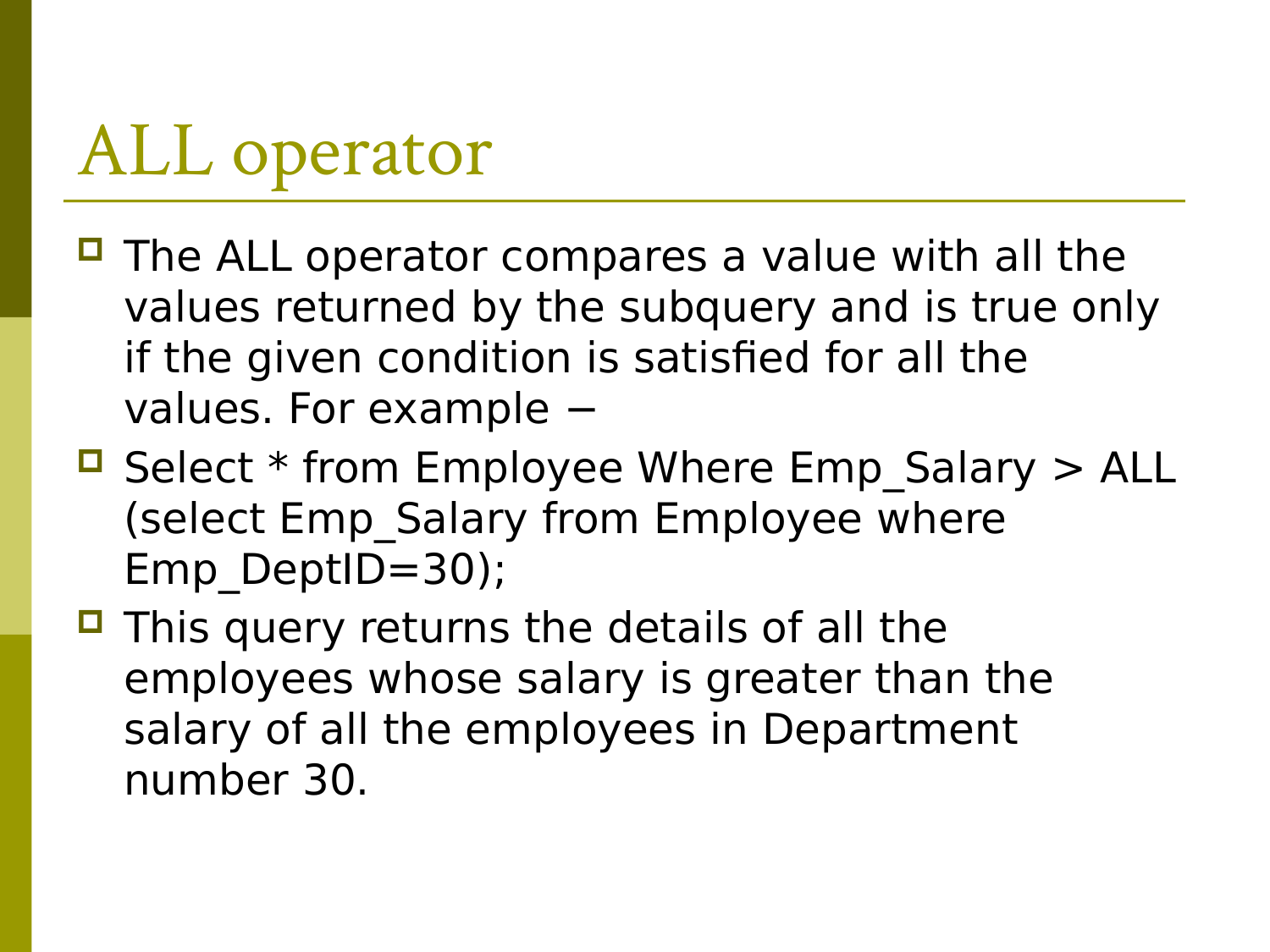

# ALL operator
The ALL operator compares a value with all the values returned by the subquery and is true only if the given condition is satisfied for all the values. For example −
Select * from Employee Where Emp_Salary > ALL (select Emp_Salary from Employee where Emp_DeptID=30);
This query returns the details of all the employees whose salary is greater than the salary of all the employees in Department number 30.